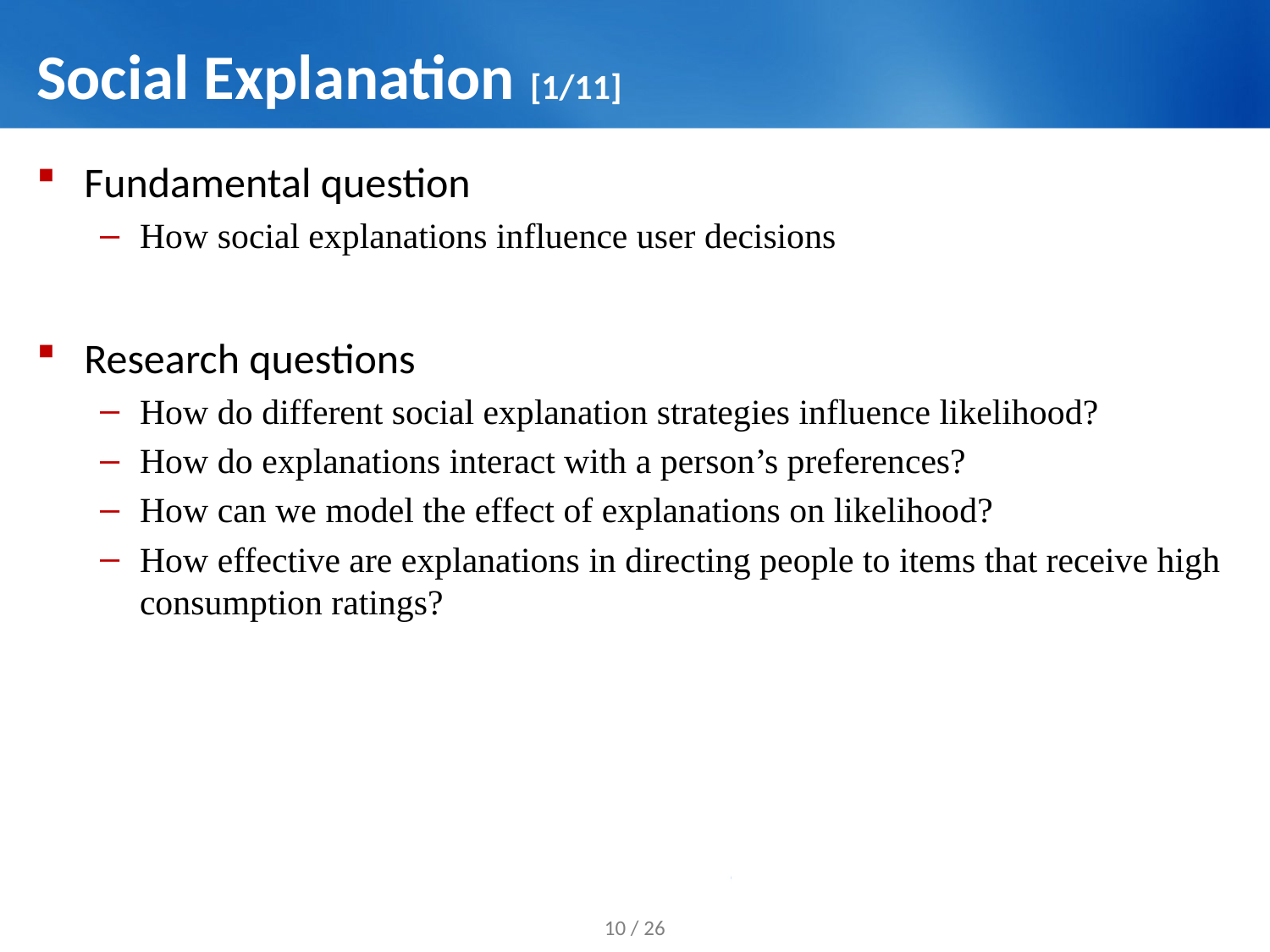

# Social Explanation [1/11]
Fundamental question
How social explanations influence user decisions

Research questions
How do different social explanation strategies influence likelihood?
How do explanations interact with a person’s preferences?
How can we model the effect of explanations on likelihood?
How effective are explanations in directing people to items that receive high consumption ratings?
10 / 26